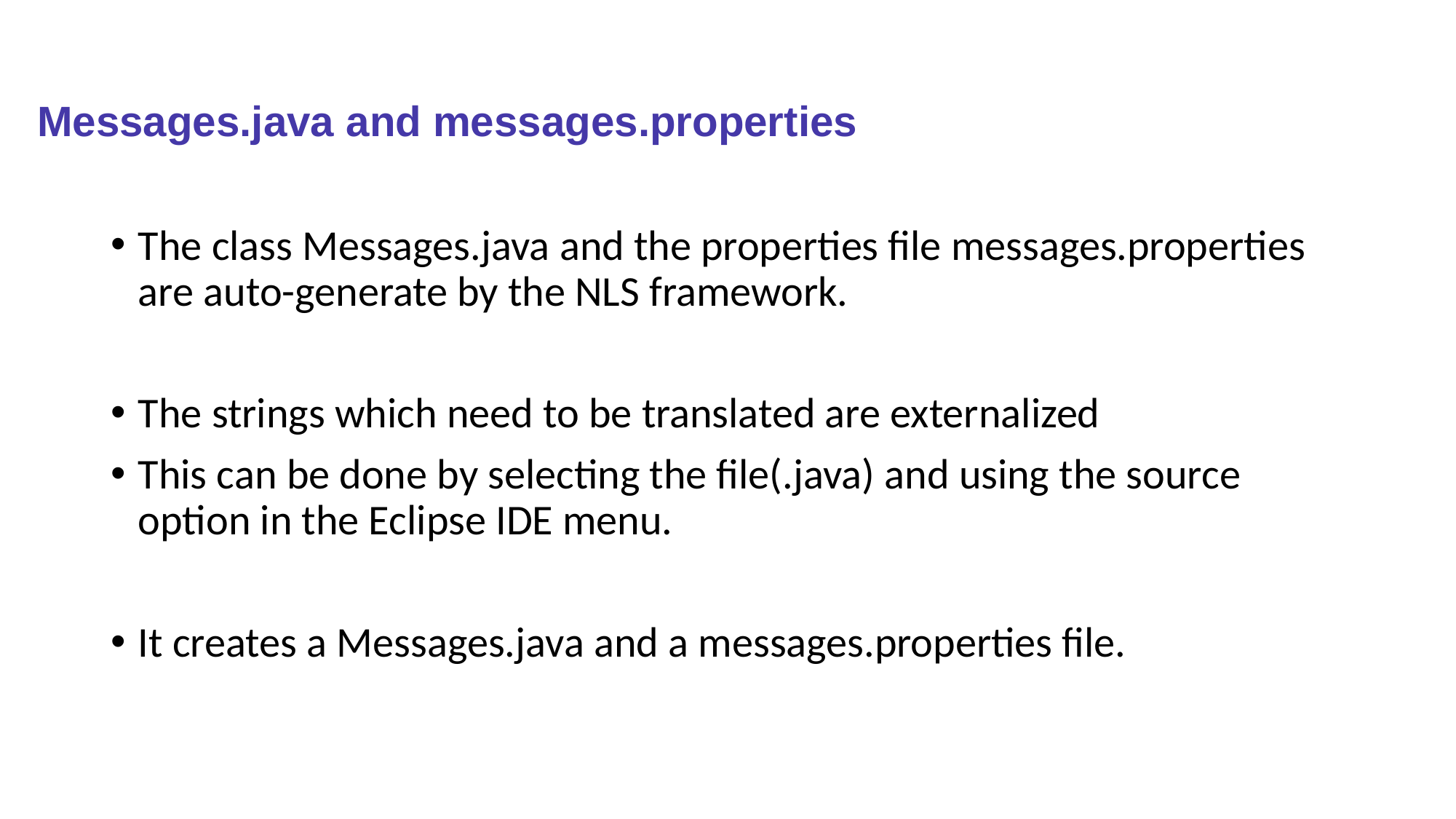

# Messages.java and messages.properties
The class Messages.java and the properties file messages.properties are auto-generate by the NLS framework.

The strings which need to be translated are externalized
This can be done by selecting the file(.java) and using the source option in the Eclipse IDE menu.

It creates a Messages.java and a messages.properties file.